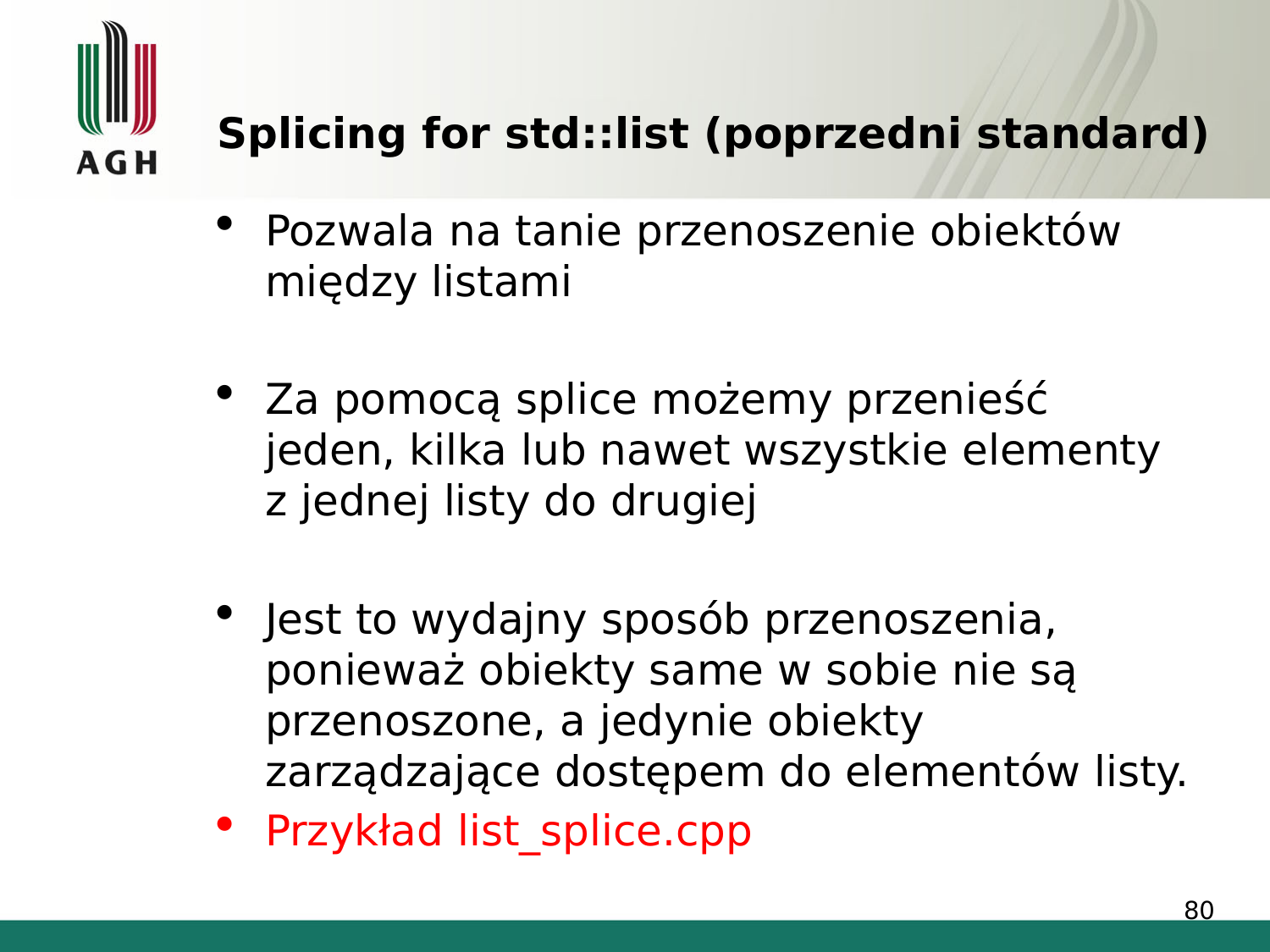

Splicing for std::list (poprzedni standard)
Pozwala na tanie przenoszenie obiektów między listami

Za pomocą splice możemy przenieść jeden, kilka lub nawet wszystkie elementy z jednej listy do drugiej

Jest to wydajny sposób przenoszenia, ponieważ obiekty same w sobie nie są przenoszone, a jedynie obiekty zarządzające dostępem do elementów listy.
Przykład list_splice.cpp